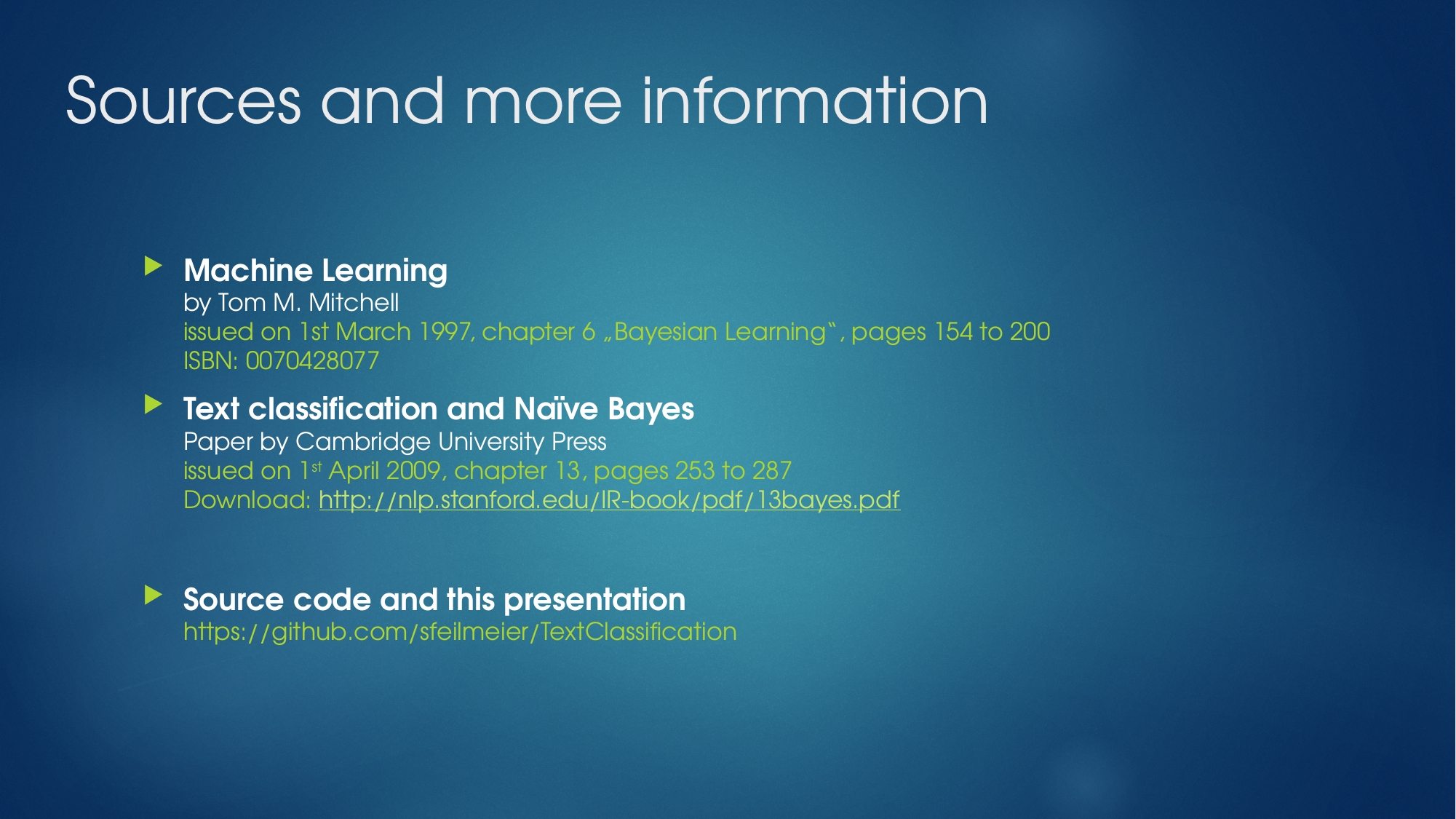

# Sources and more information
Machine Learning
by Tom M. Mitchell
issued on 1st March 1997, chapter 6 „Bayesian Learning“, pages 154 to 200
ISBN: 0070428077
Text classification and Naïve Bayes
Paper by Cambridge University Press
issued on 1st April 2009, chapter 13, pages 253 to 287
Download: http://nlp.stanford.edu/IR-book/pdf/13bayes.pdf

Source code and this presentation
https://github.com/sfeilmeier/TextClassification